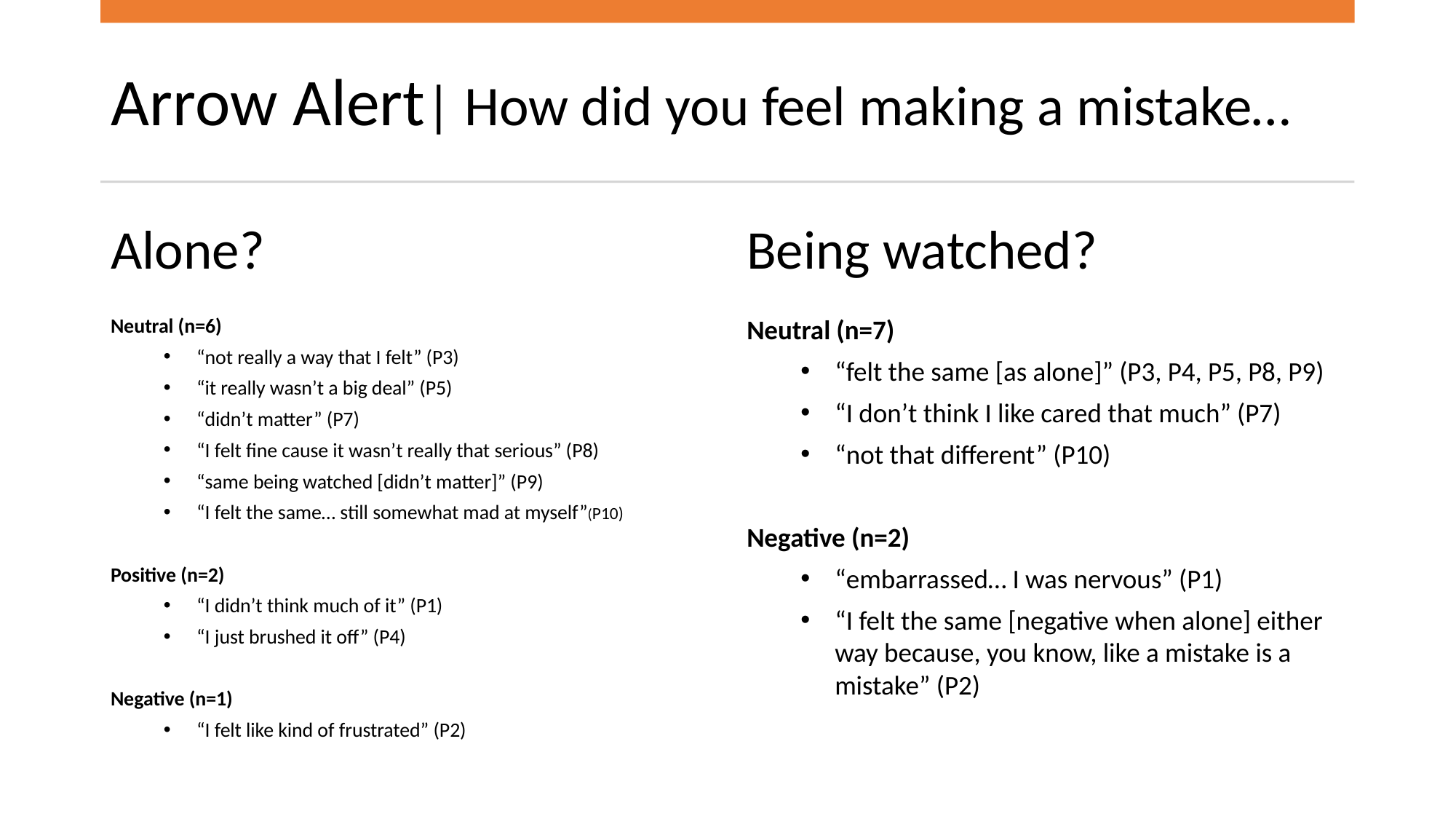

# Arrow Alert| How did you feel making a mistake…

Alone?
Being watched?
Neutral (n=6)
“not really a way that I felt” (P3)
“it really wasn’t a big deal” (P5)
“didn’t matter” (P7)
“I felt fine cause it wasn’t really that serious” (P8)
“same being watched [didn’t matter]” (P9)
“I felt the same… still somewhat mad at myself”(P10)

Positive (n=2)
“I didn’t think much of it” (P1)
“I just brushed it off” (P4)

Negative (n=1)
“I felt like kind of frustrated” (P2)
Neutral (n=7)
“felt the same [as alone]” (P3, P4, P5, P8, P9)
“I don’t think I like cared that much” (P7)
“not that different” (P10)

Negative (n=2)
“embarrassed… I was nervous” (P1)
“I felt the same [negative when alone] either way because, you know, like a mistake is a mistake” (P2)